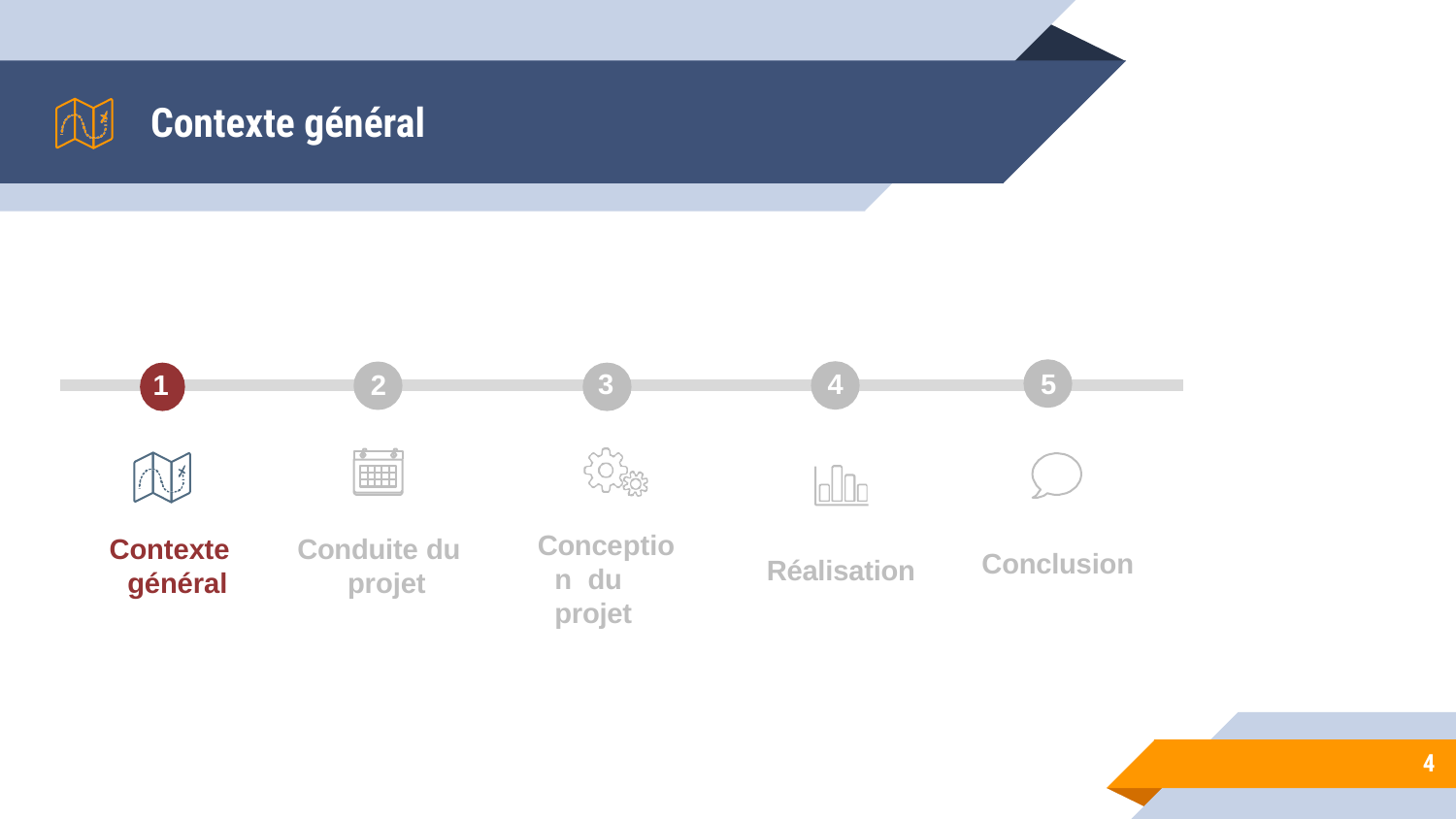

# Contexte général

3
4
5
2
1

Conception  du projet
Contexte  général
Conduite du  projet
Conclusion
Réalisation
4